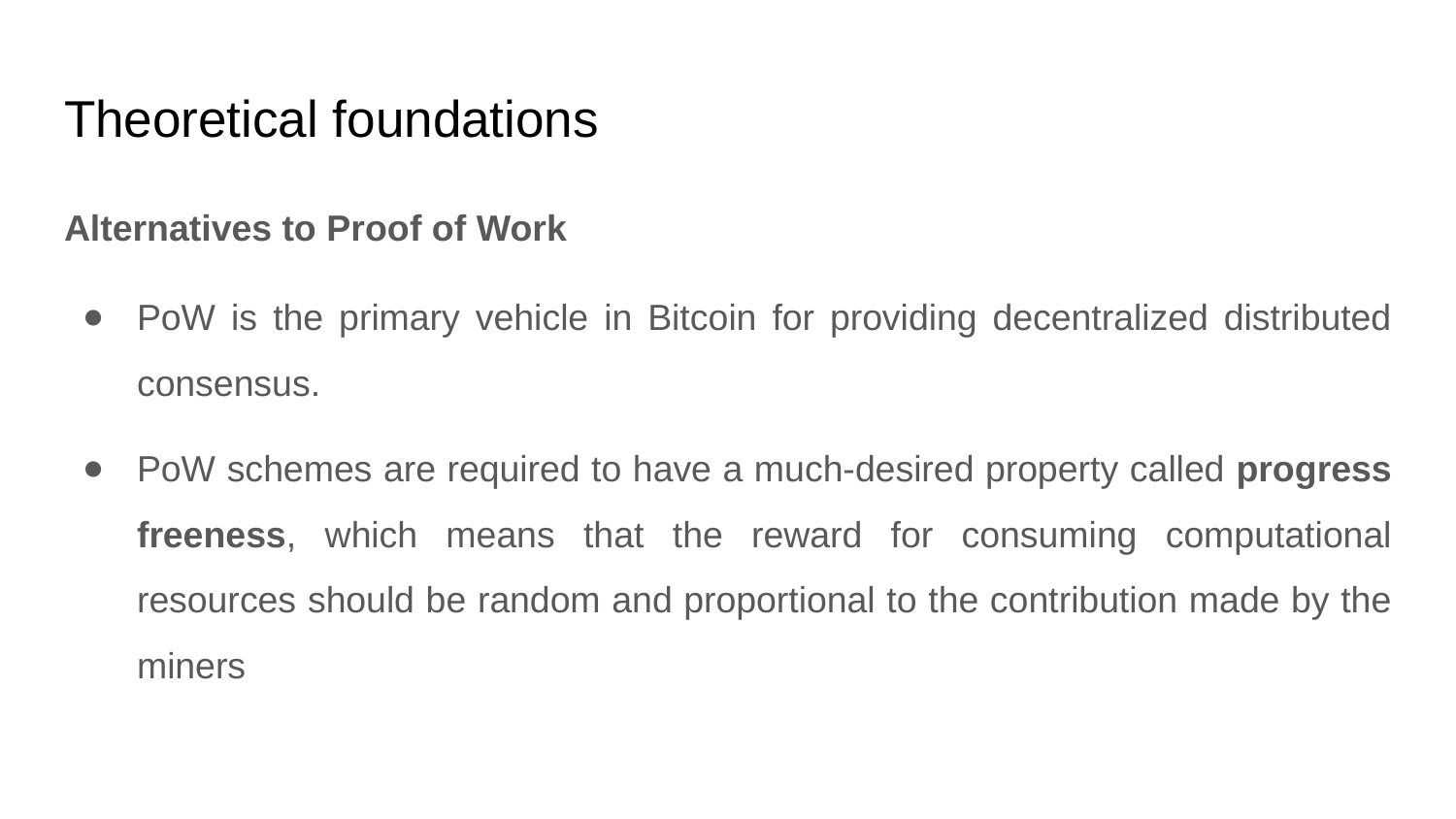

# Theoretical foundations
Alternatives to Proof of Work
PoW is the primary vehicle in Bitcoin for providing decentralized distributed consensus.
PoW schemes are required to have a much-desired property called progress freeness, which means that the reward for consuming computational resources should be random and proportional to the contribution made by the miners